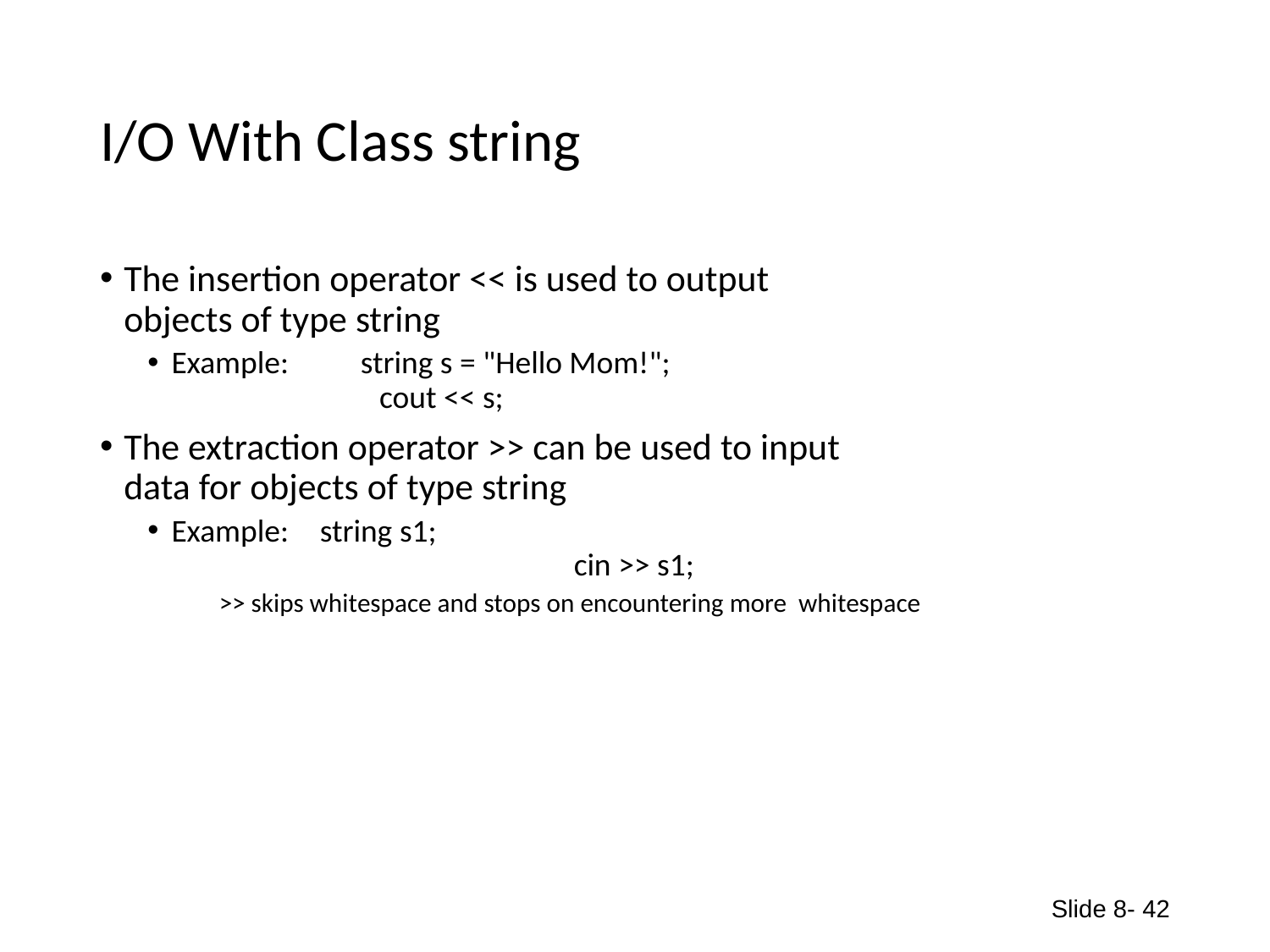

# I/O With Class string
The insertion operator << is used to output
objects of type string
Example:          string s = "Hello Mom!";
                             cout << s;
The extraction operator >> can be used to input
data for objects of type string
Example:	   string s1;
 			   cin >> s1;
	>> skips whitespace and stops on encountering more  whitespace
Slide 8- 42